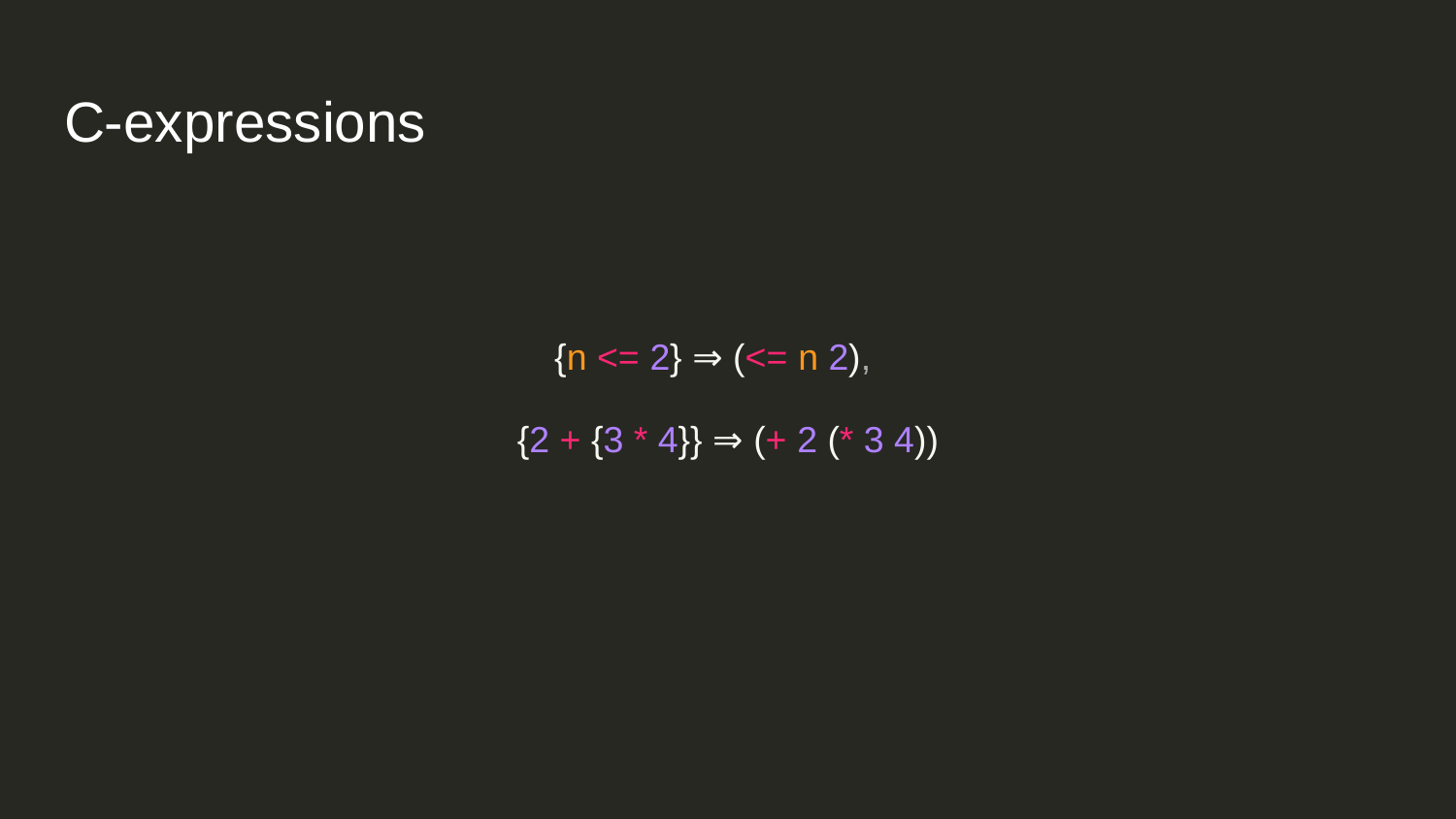

# C-expressions
{n <= 2} ⇒ (<= n 2),
{2 + {3 * 4}} ⇒ (+ 2 (* 3 4))